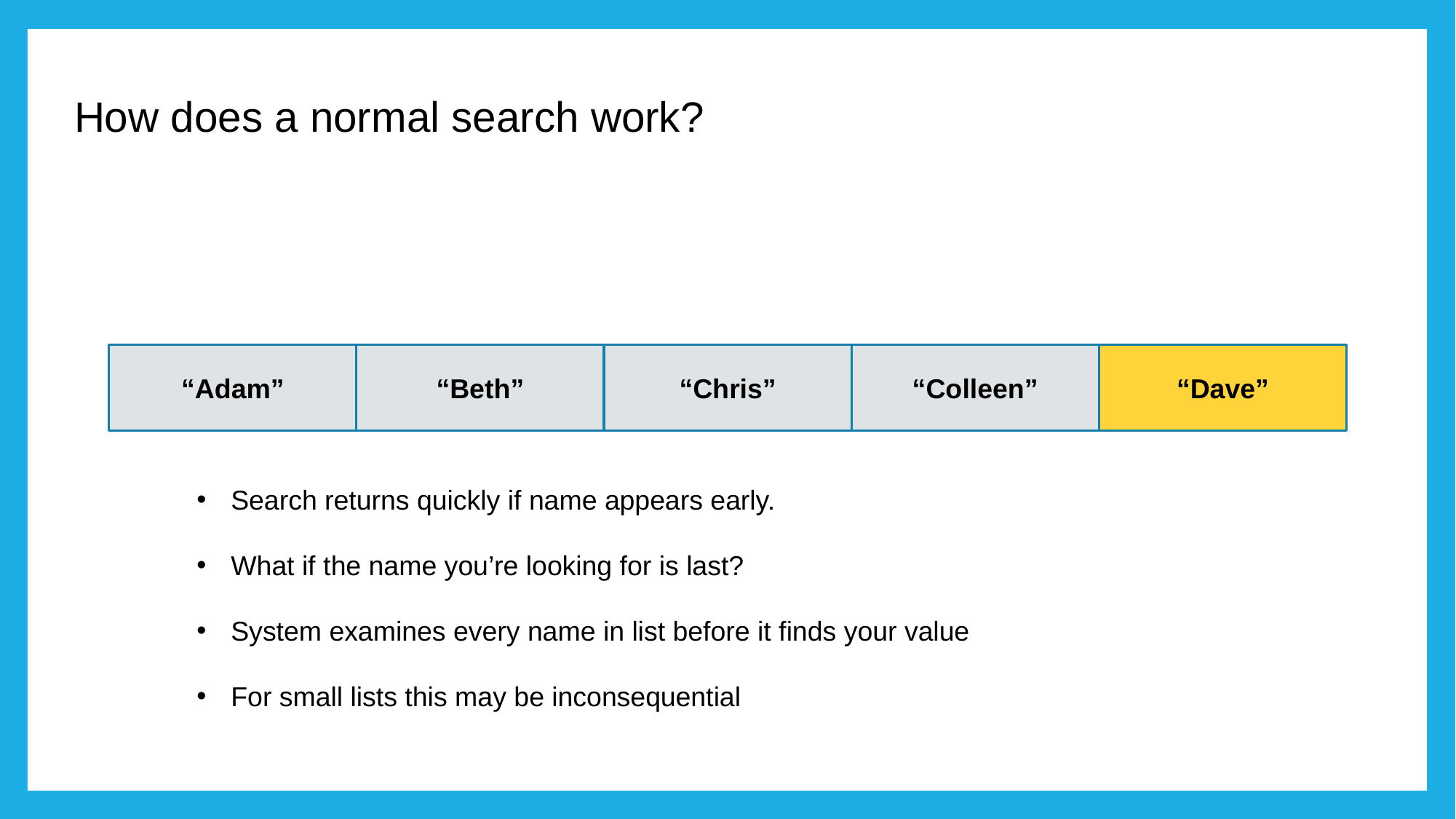

How does a normal search work?
“Adam”
“Dave”
“Chris”
“Colleen”
“Beth”
Search returns quickly if name appears early.

What if the name you’re looking for is last?

System examines every name in list before it finds your value

For small lists this may be inconsequential